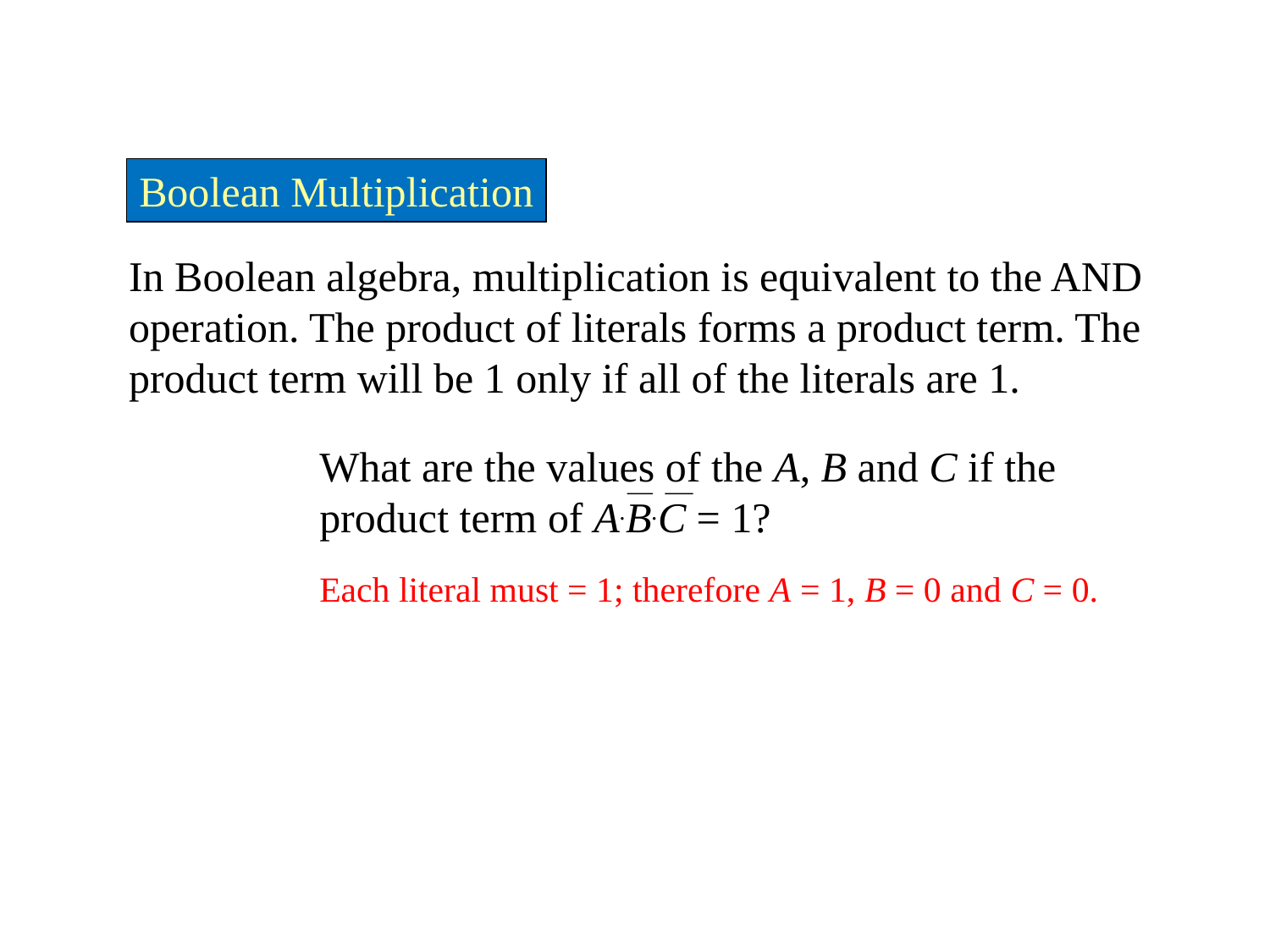

Boolean Multiplication
In Boolean algebra, multiplication is equivalent to the AND operation. The product of literals forms a product term. The product term will be 1 only if all of the literals are 1.
What are the values of the A, B and C if the product term of A.B.C = 1?

Example
Solution
Each literal must = 1; therefore A = 1, B = 0 and C = 0.
3